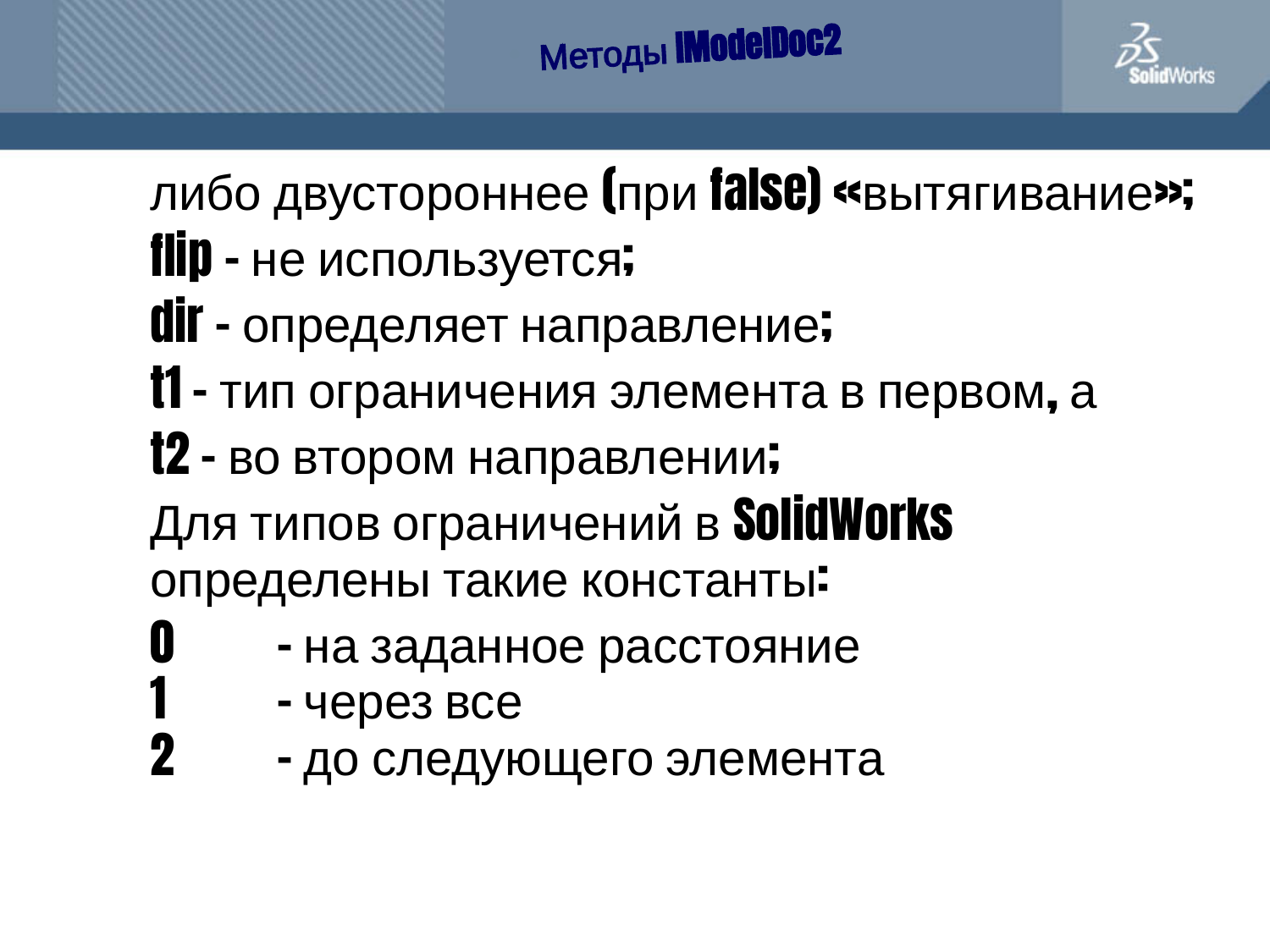

Методы IModelDoc2
	либо двустороннее (при false) «вытягивание»;
	flip – не используется;
	dir – определяет направление;
	t1 – тип ограничения элемента в первом, а
	t2 – во втором направлении;
	Для типов ограничений в SolidWorks определены такие константы:
	0	- на заданное расстояние
1	- через все
2	- до следующего элемента